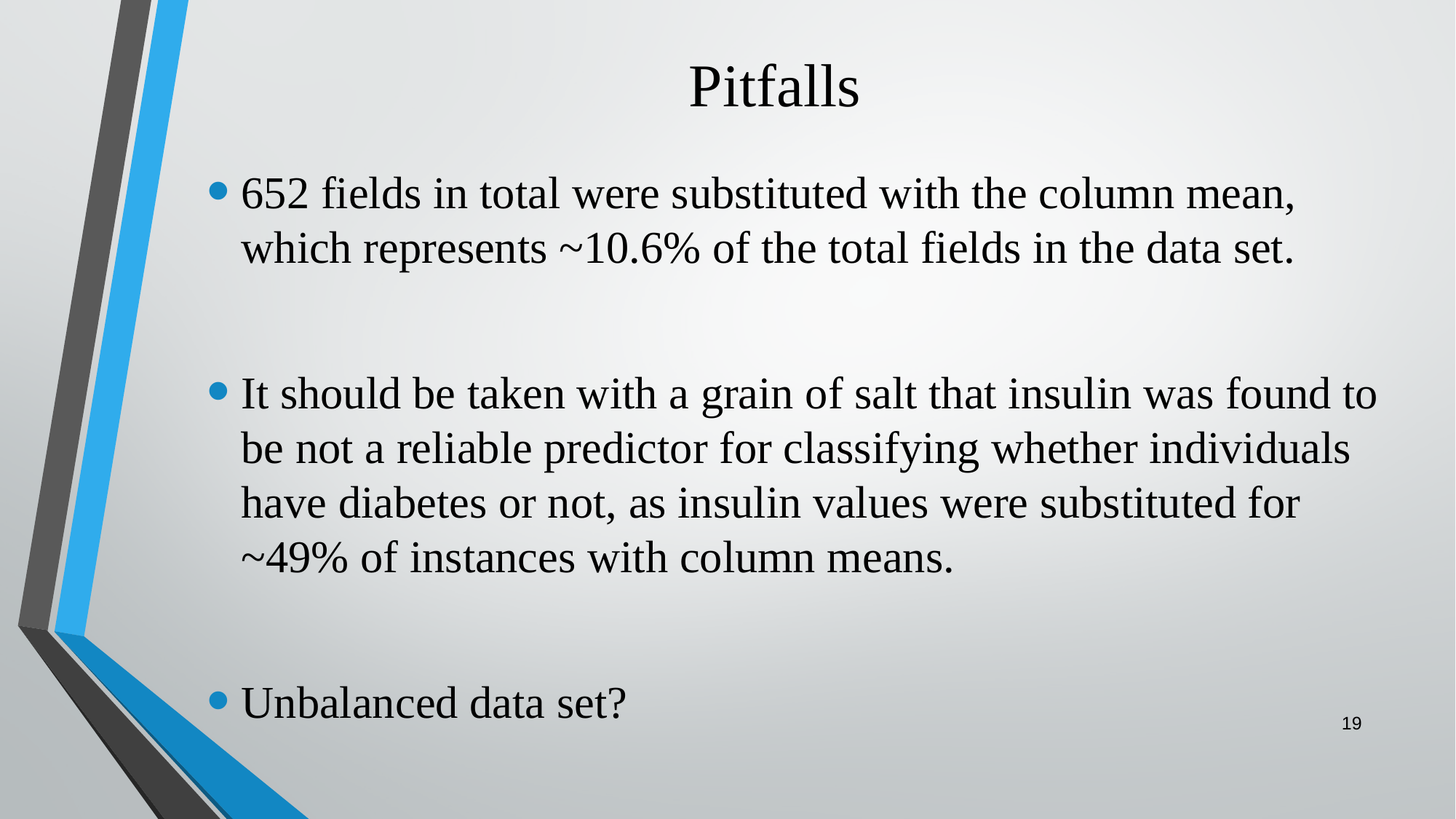

# Pitfalls

652 fields in total were substituted with the column mean, which represents ~10.6% of the total fields in the data set.

It should be taken with a grain of salt that insulin was found to be not a reliable predictor for classifying whether individuals have diabetes or not, as insulin values were substituted for ~49% of instances with column means.

Unbalanced data set?

19